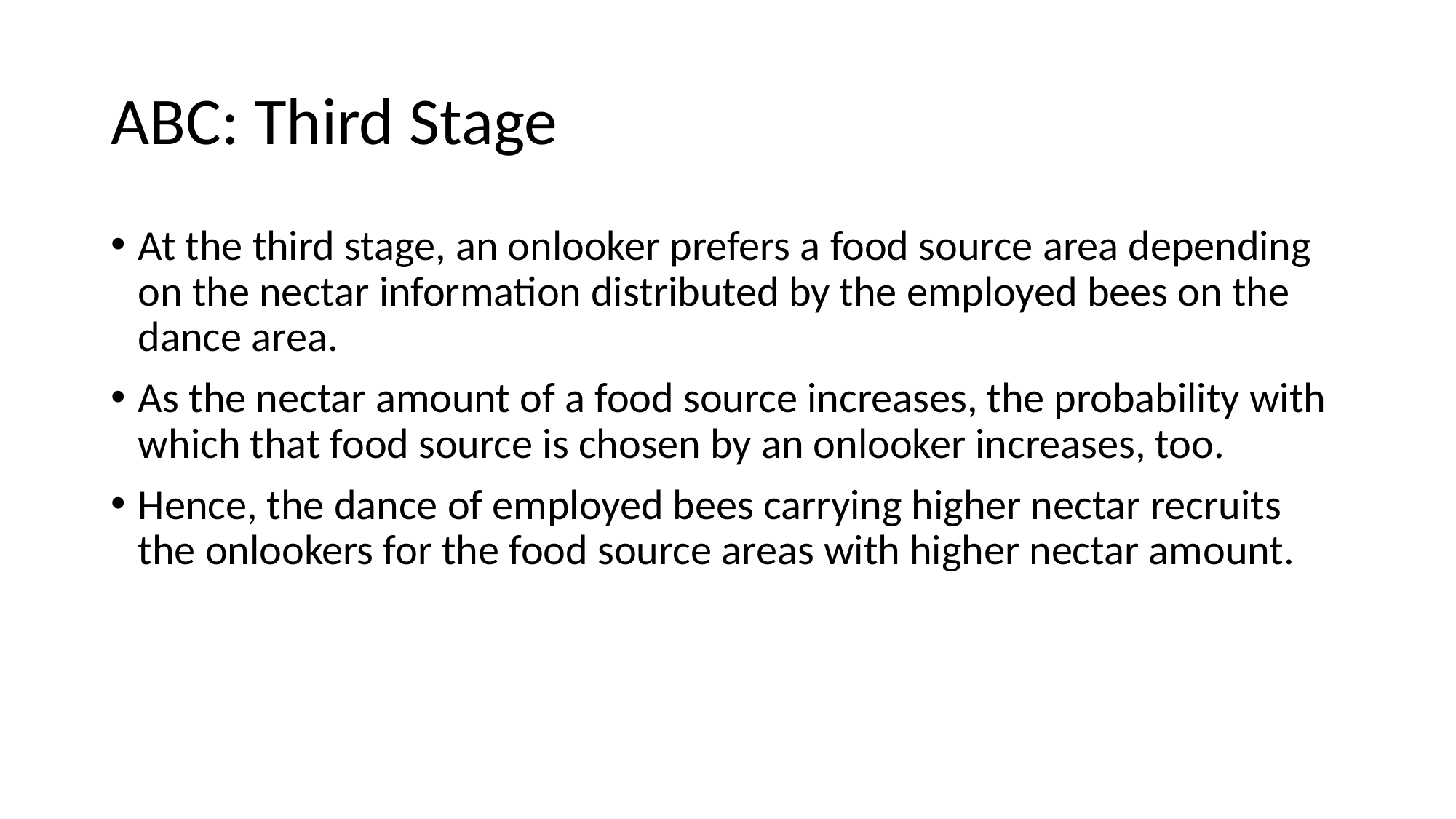

# ABC: Third Stage
At the third stage, an onlooker prefers a food source area depending on the nectar information distributed by the employed bees on the dance area.
As the nectar amount of a food source increases, the probability with which that food source is chosen by an onlooker increases, too.
Hence, the dance of employed bees carrying higher nectar recruits the onlookers for the food source areas with higher nectar amount.